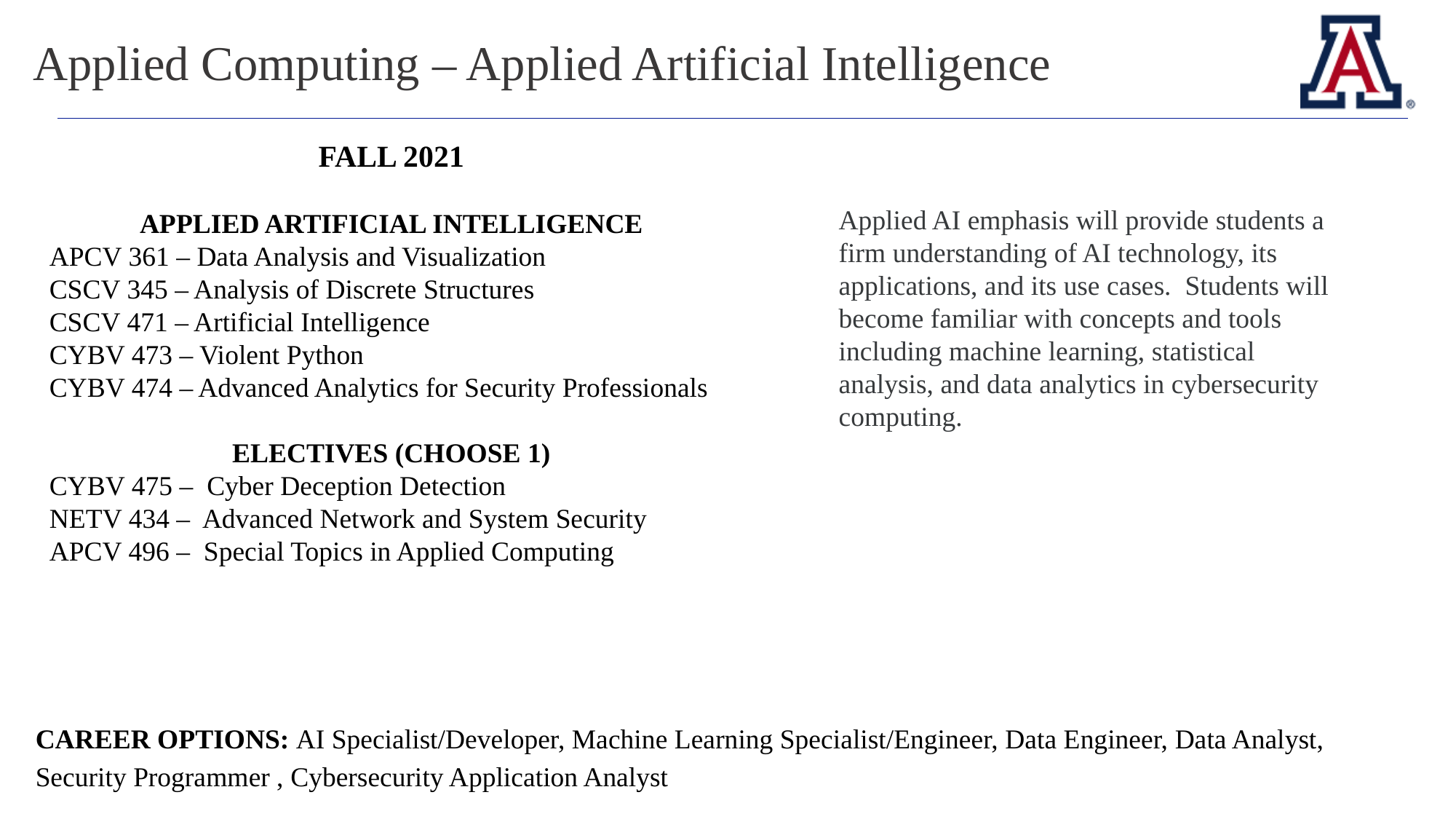

Applied Computing – Applied Artificial Intelligence
FALL 2021

APPLIED ARTIFICIAL INTELLIGENCE
APCV 361 – Data Analysis and Visualization
CSCV 345 – Analysis of Discrete Structures
CSCV 471 – Artificial Intelligence
CYBV 473 – Violent Python
CYBV 474 – Advanced Analytics for Security Professionals

ELECTIVES (CHOOSE 1)
CYBV 475 –  Cyber Deception Detection
NETV 434 –  Advanced Network and System Security
APCV 496 –  Special Topics in Applied Computing
Applied AI emphasis will provide students a firm understanding of AI technology, its applications, and its use cases.  Students will become familiar with concepts and tools including machine learning, statistical analysis, and data analytics in cybersecurity computing.

CAREER OPTIONS: AI Specialist/Developer, Machine Learning Specialist/Engineer, Data Engineer, Data Analyst,
Security Programmer , Cybersecurity Application Analyst